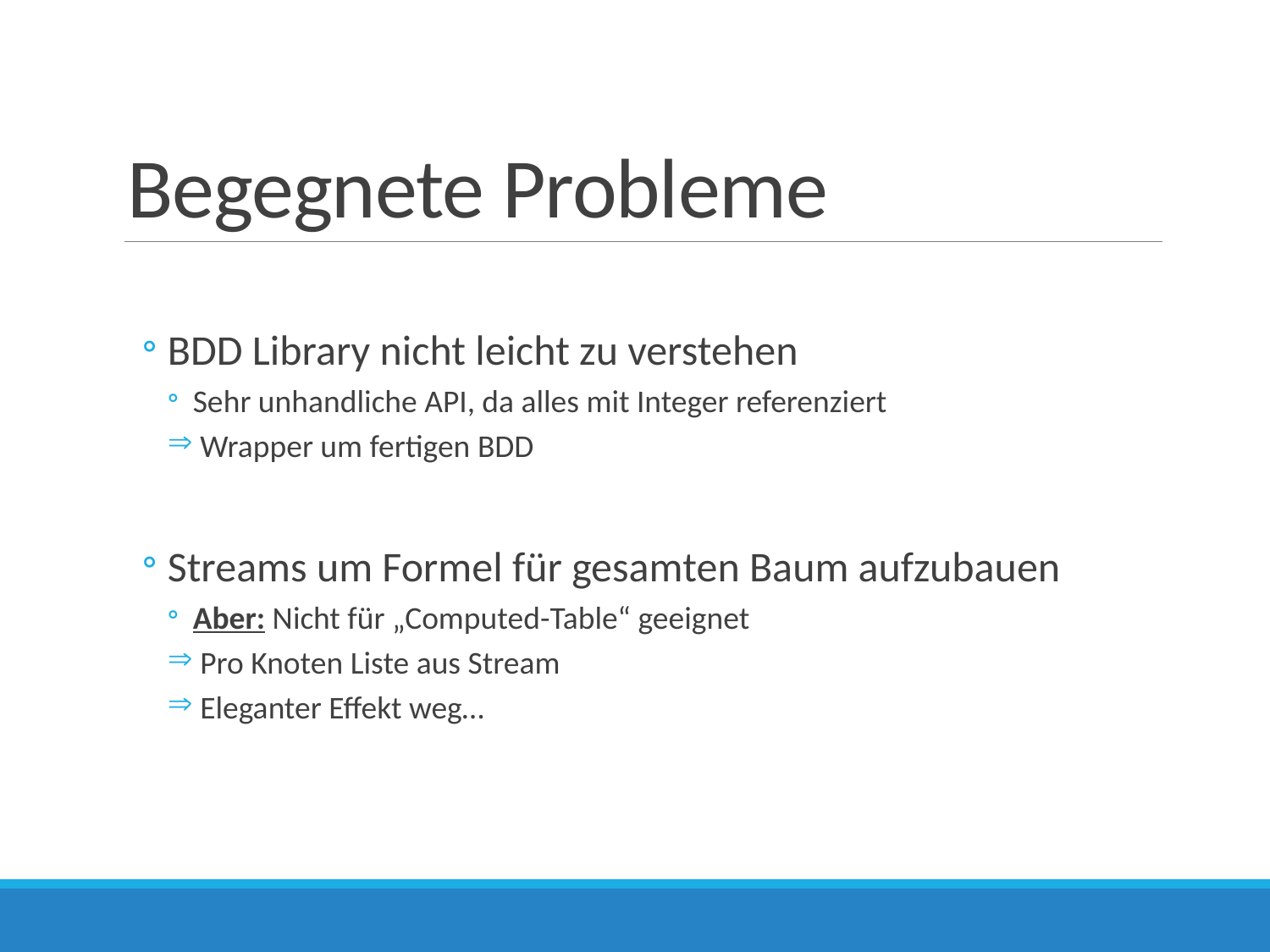

# Begegnete Probleme

BDD Library nicht leicht zu verstehen
Sehr unhandliche API, da alles mit Integer referenziert
 Wrapper um fertigen BDD

Streams um Formel für gesamten Baum aufzubauen
Aber: Nicht für „Computed-Table“ geeignet
 Pro Knoten Liste aus Stream
 Eleganter Effekt weg…